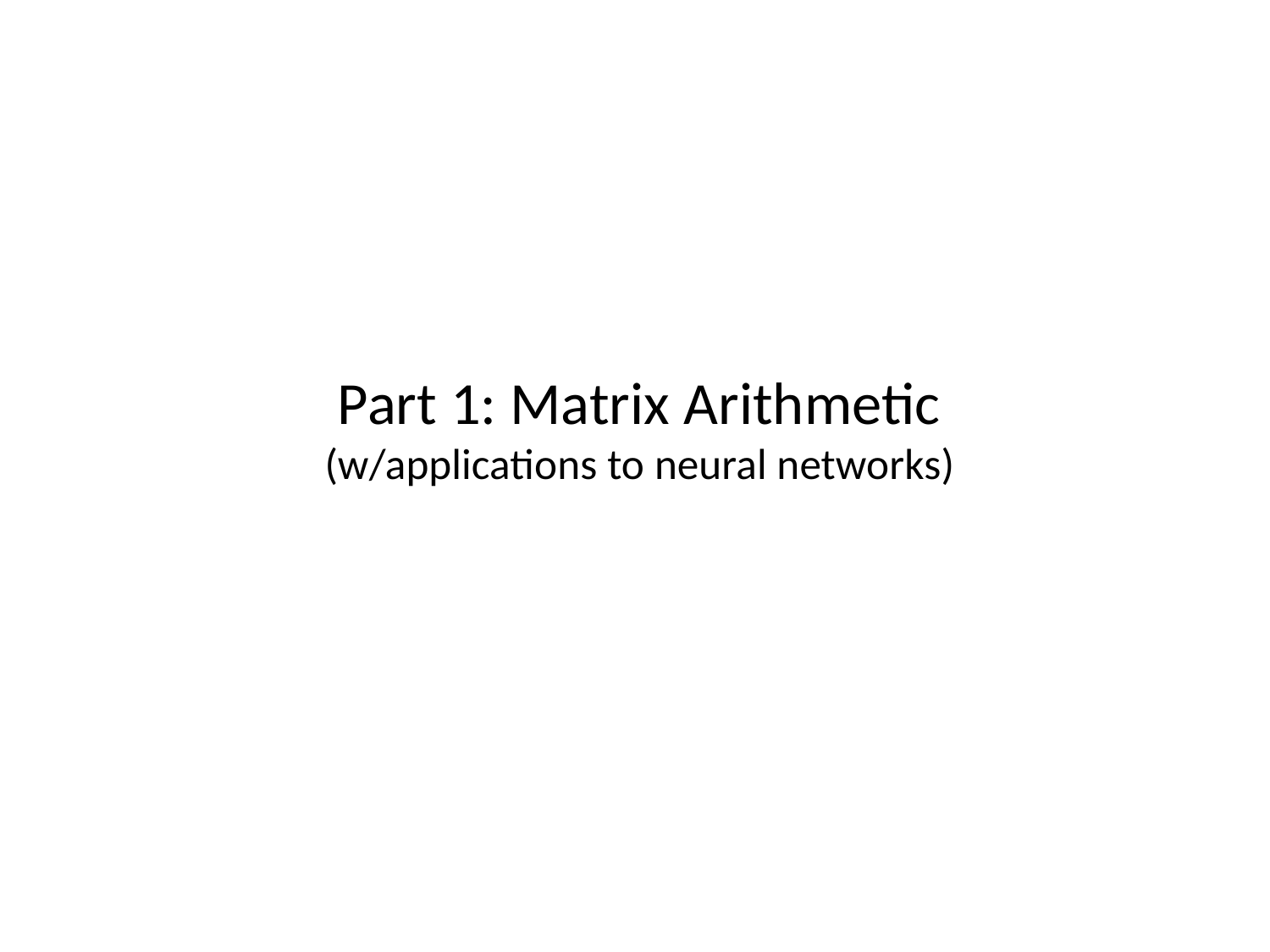

# Part 1: Matrix Arithmetic (w/applications to neural networks)